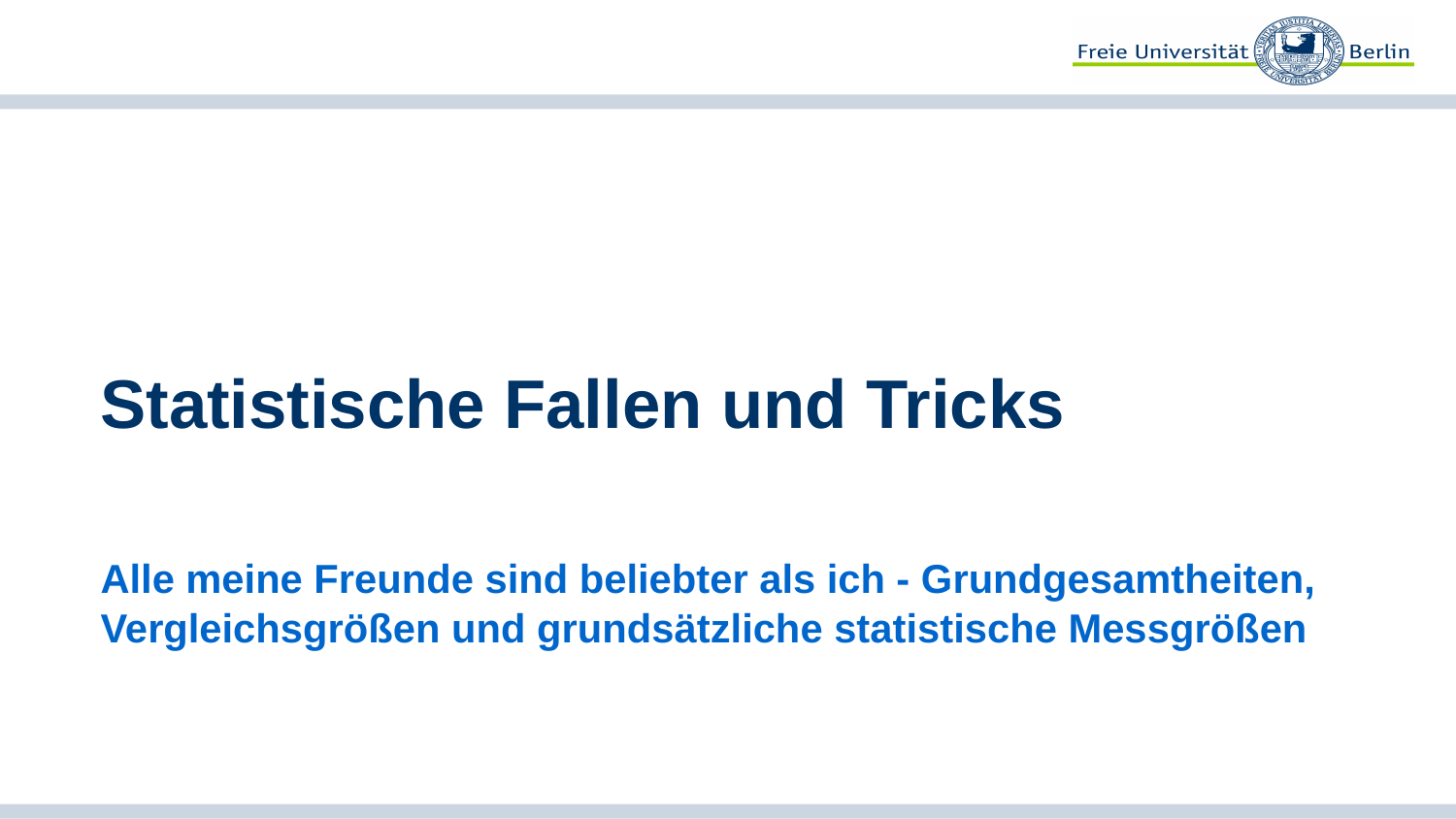

# Statistische Fallen und Tricks
Alle meine Freunde sind beliebter als ich - Grundgesamtheiten, Vergleichsgrößen und grundsätzliche statistische Messgrößen